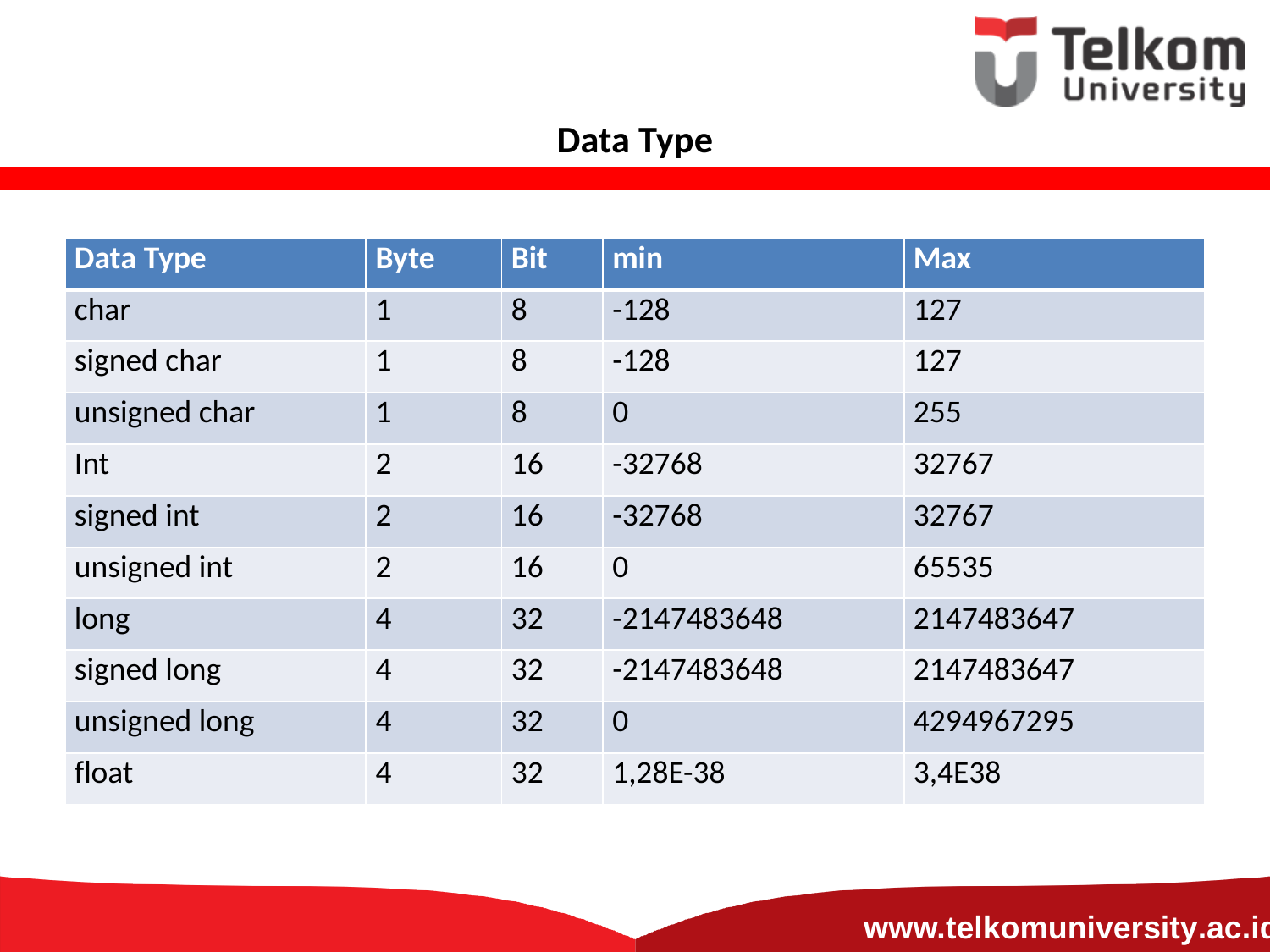

# Data Type
| Data Type | Byte | Bit | min | Max |
| --- | --- | --- | --- | --- |
| char | 1 | 8 | -128 | 127 |
| signed char | 1 | 8 | -128 | 127 |
| unsigned char | 1 | 8 | 0 | 255 |
| Int | 2 | 16 | -32768 | 32767 |
| signed int | 2 | 16 | -32768 | 32767 |
| unsigned int | 2 | 16 | 0 | 65535 |
| long | 4 | 32 | -2147483648 | 2147483647 |
| signed long | 4 | 32 | -2147483648 | 2147483647 |
| unsigned long | 4 | 32 | 0 | 4294967295 |
| float | 4 | 32 | 1,28E-38 | 3,4E38 |